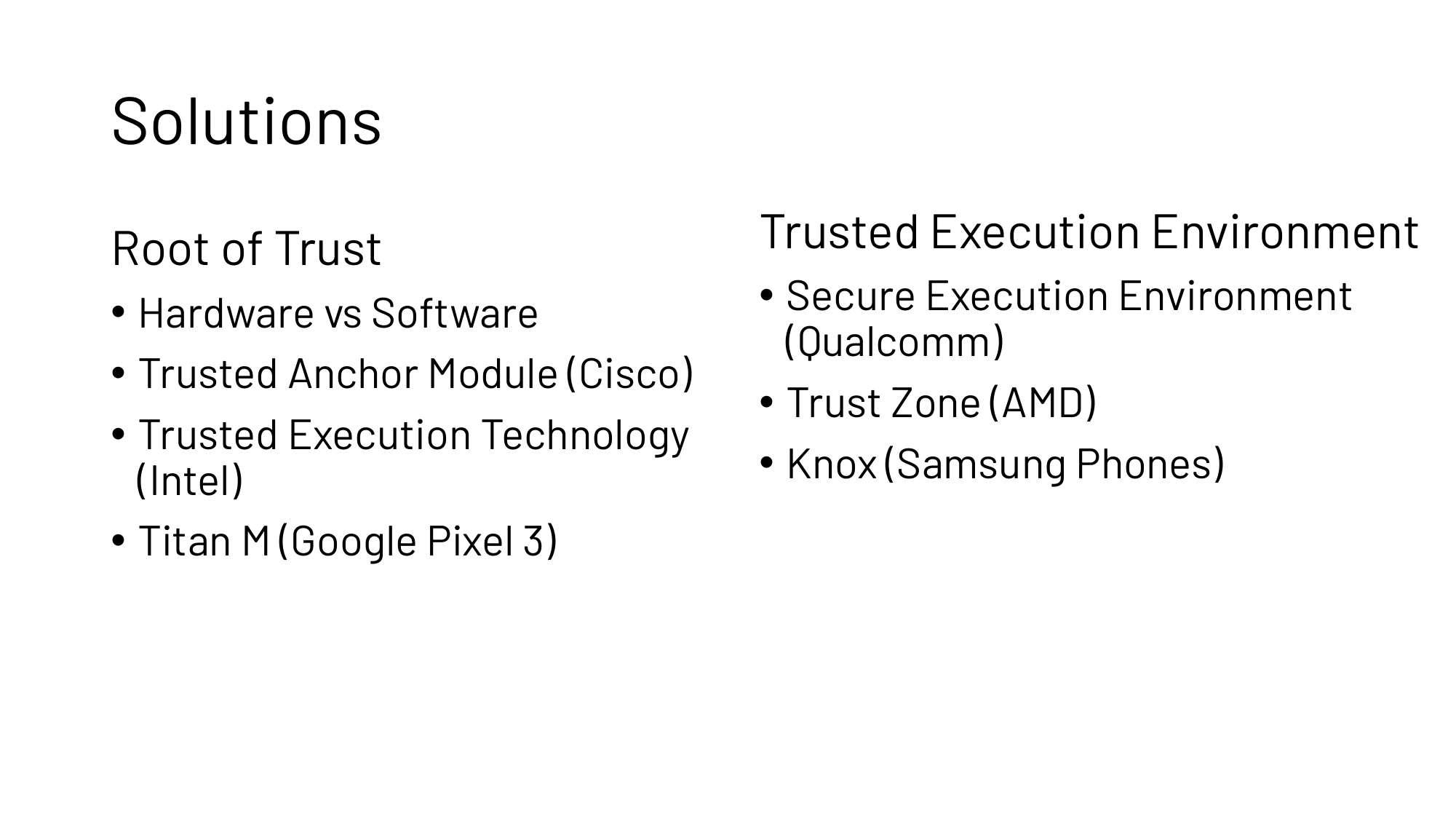

# Solutions
Trusted Execution Environment
Secure Execution Environment (Qualcomm)
Trust Zone (AMD)
Knox (Samsung Phones)

Root of Trust
Hardware vs Software
Trusted Anchor Module (Cisco)
Trusted Execution Technology (Intel)
Titan M (Google Pixel 3)